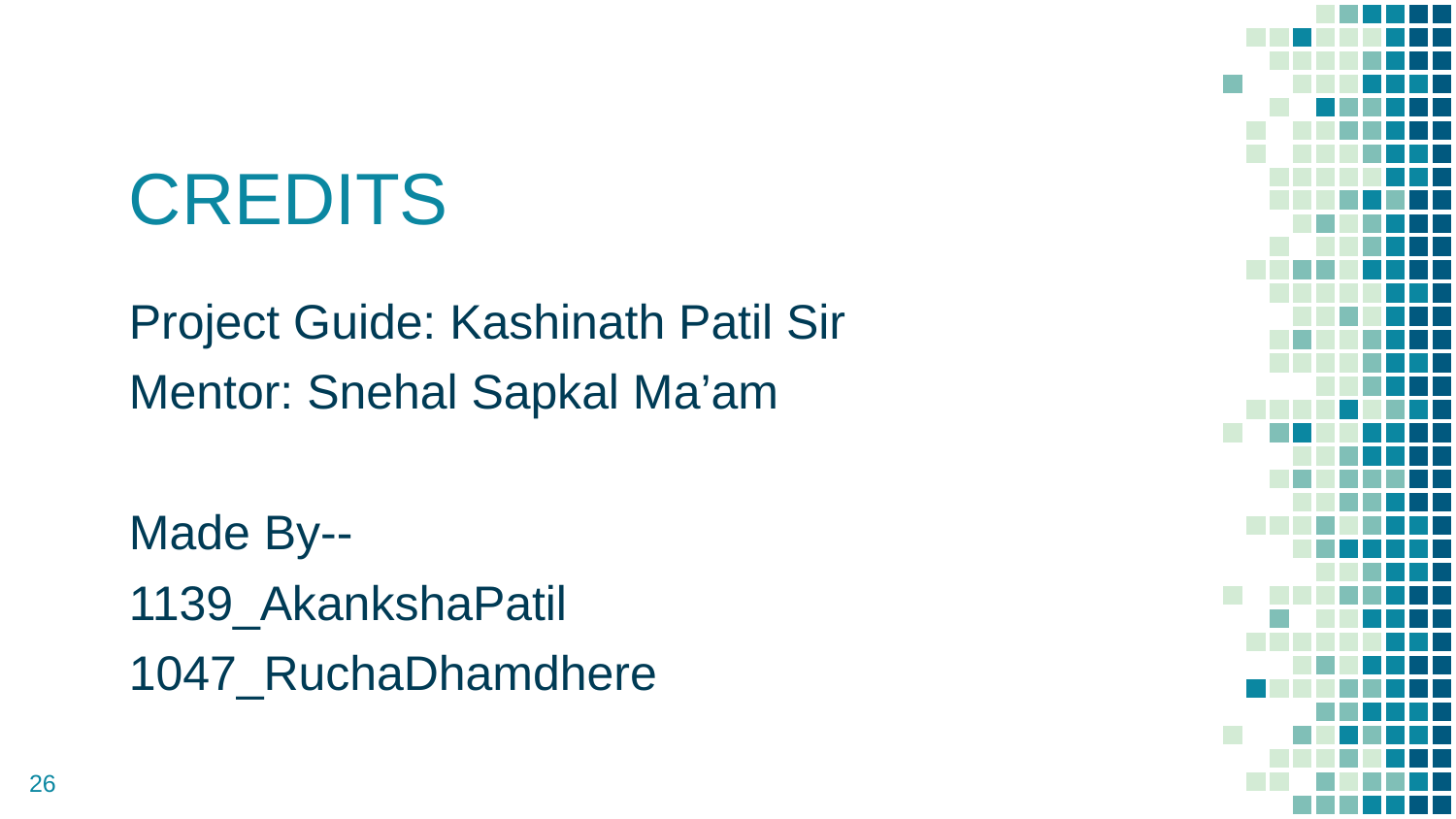

# CREDITS
Project Guide: Kashinath Patil Sir
Mentor: Snehal Sapkal Ma’am

Made By--
1139_AkankshaPatil
1047_RuchaDhamdhere

26